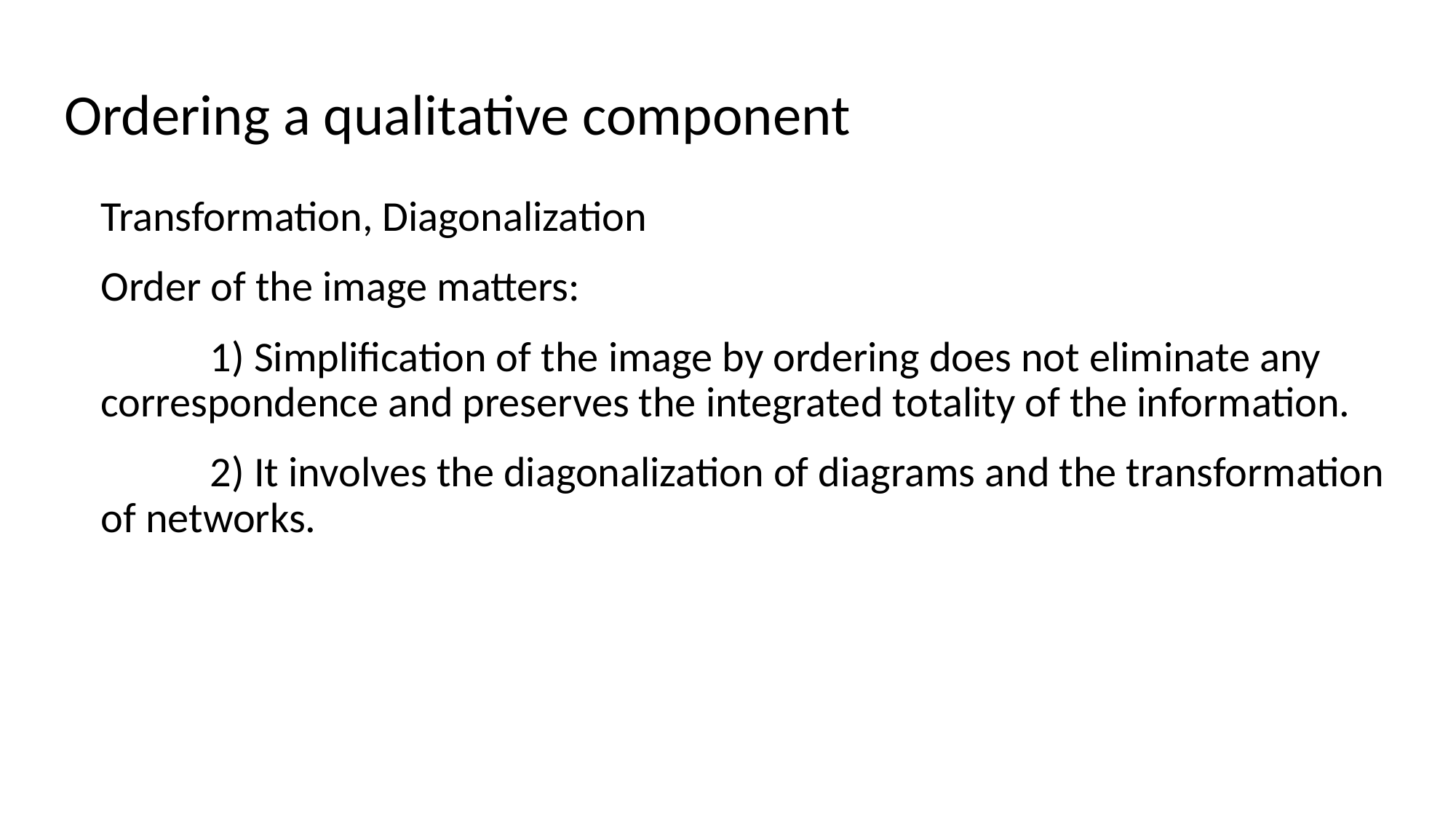

# Ordering a qualitative component
Transformation, Diagonalization
Order of the image matters:
	1) Simplification of the image by ordering does not eliminate any correspondence and preserves the integrated totality of the information.
	2) It involves the diagonalization of diagrams and the transformation of networks.